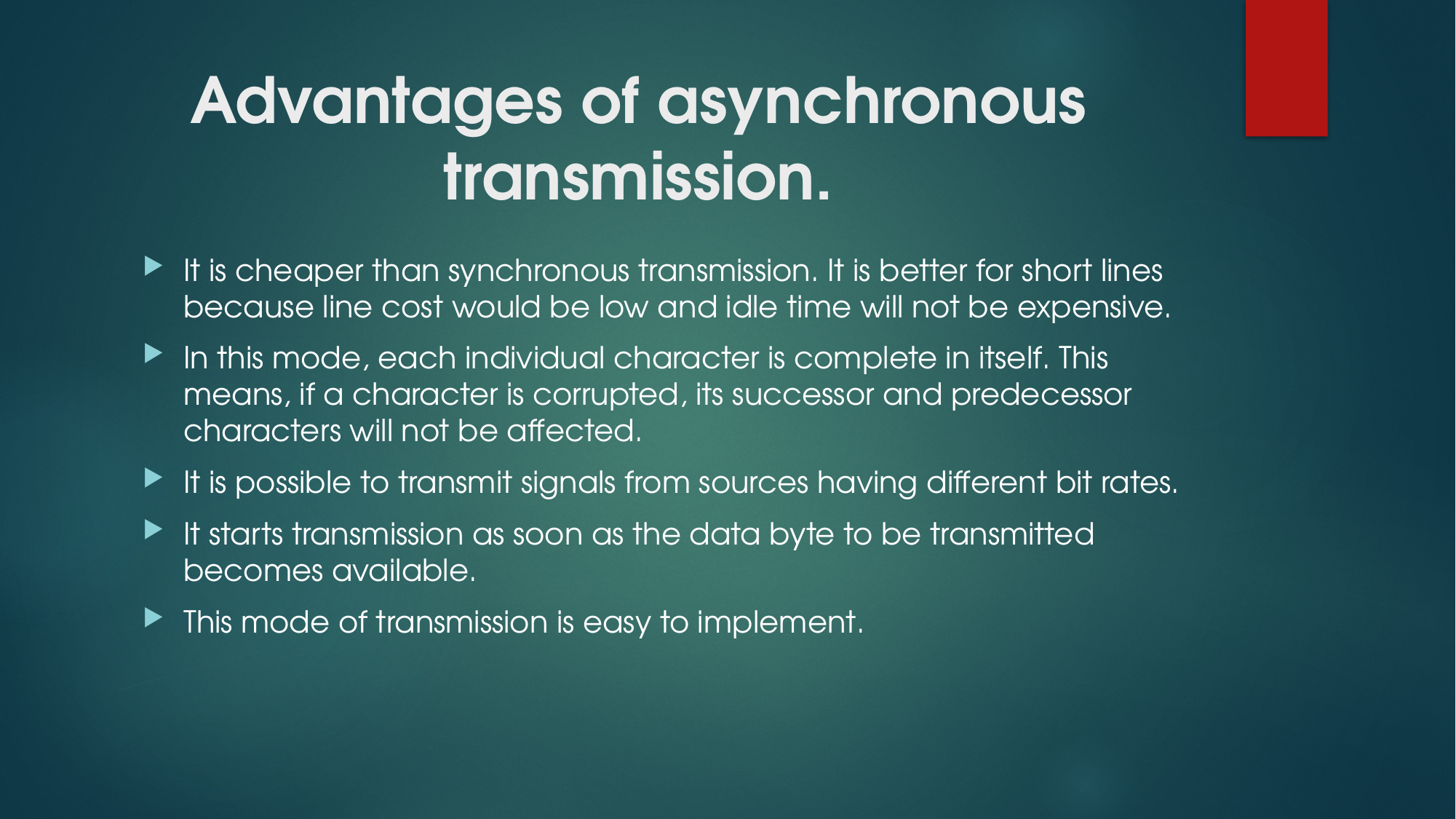

# Advantages of asynchronous transmission.
It is cheaper than synchronous transmission. It is better for short lines because line cost would be low and idle time will not be expensive.
In this mode, each individual character is complete in itself. This means, if a character is corrupted, its successor and predecessor characters will not be affected.
It is possible to transmit signals from sources having different bit rates.
It starts transmission as soon as the data byte to be transmitted becomes available.
This mode of transmission is easy to implement.